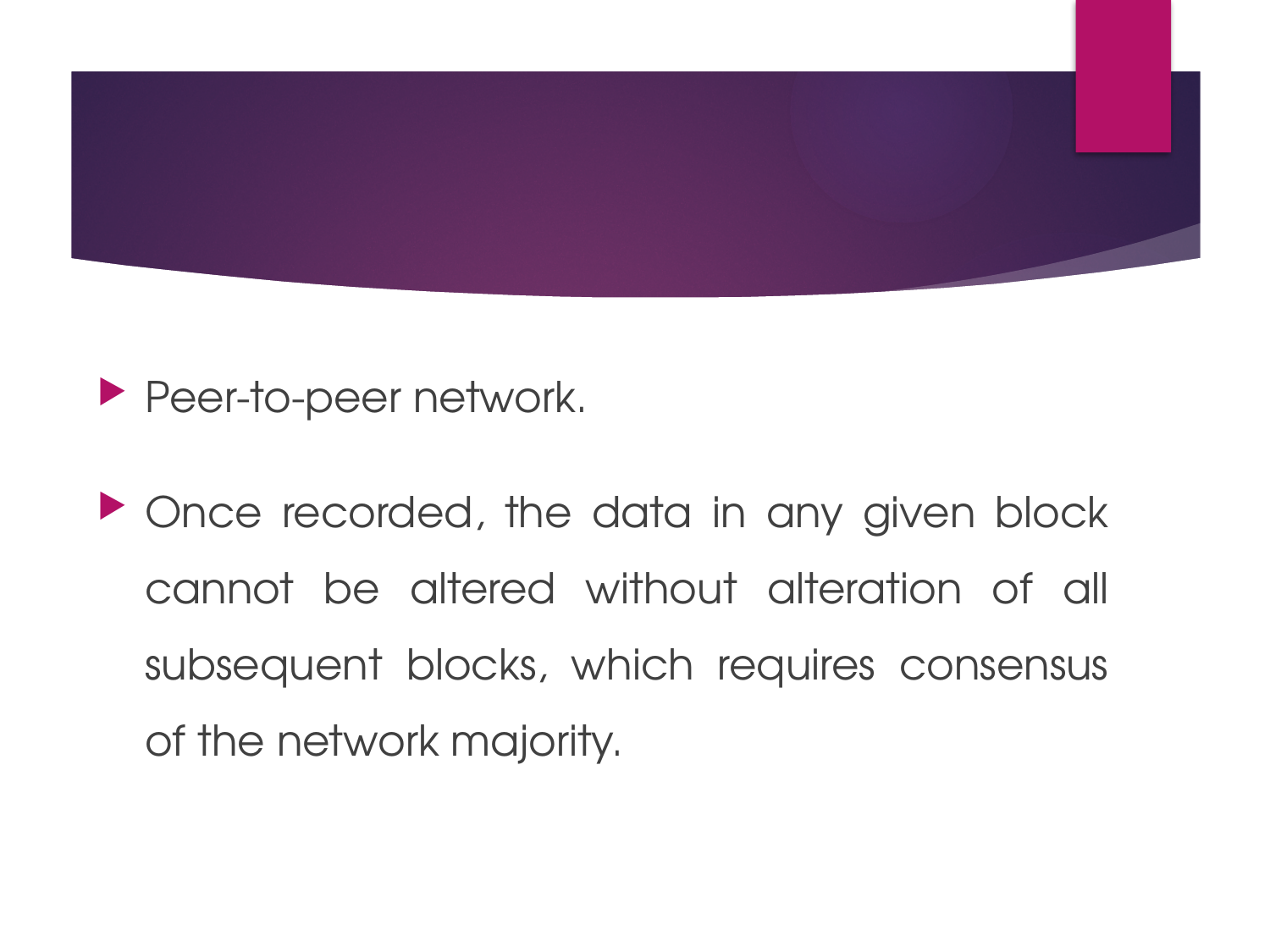

Peer-to-peer network.
Once recorded, the data in any given block cannot be altered without alteration of all subsequent blocks, which requires consensus of the network majority.